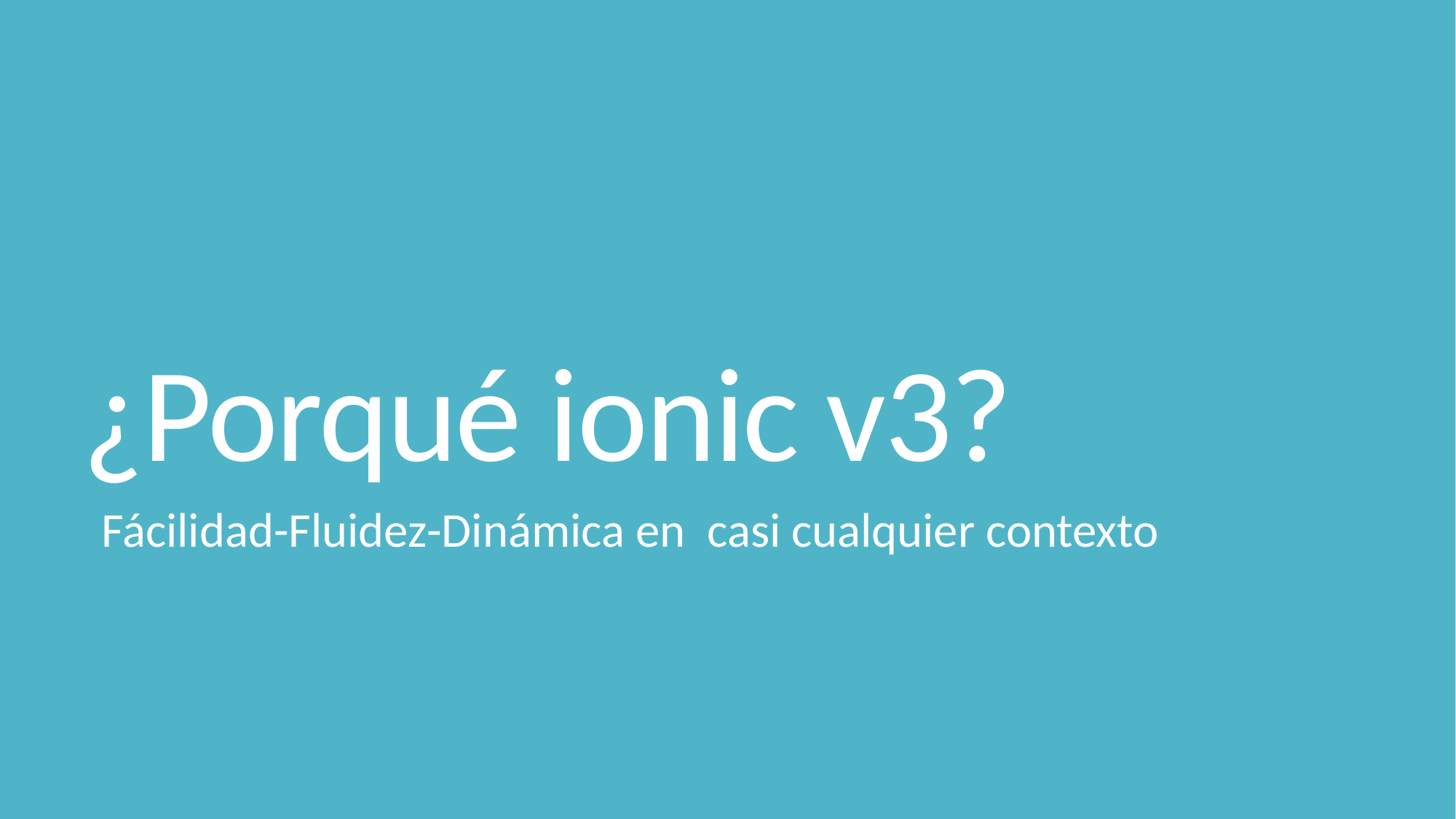

# ¿Porqué ionic v3?
Fácilidad-Fluidez-Dinámica en  casi cualquier contexto